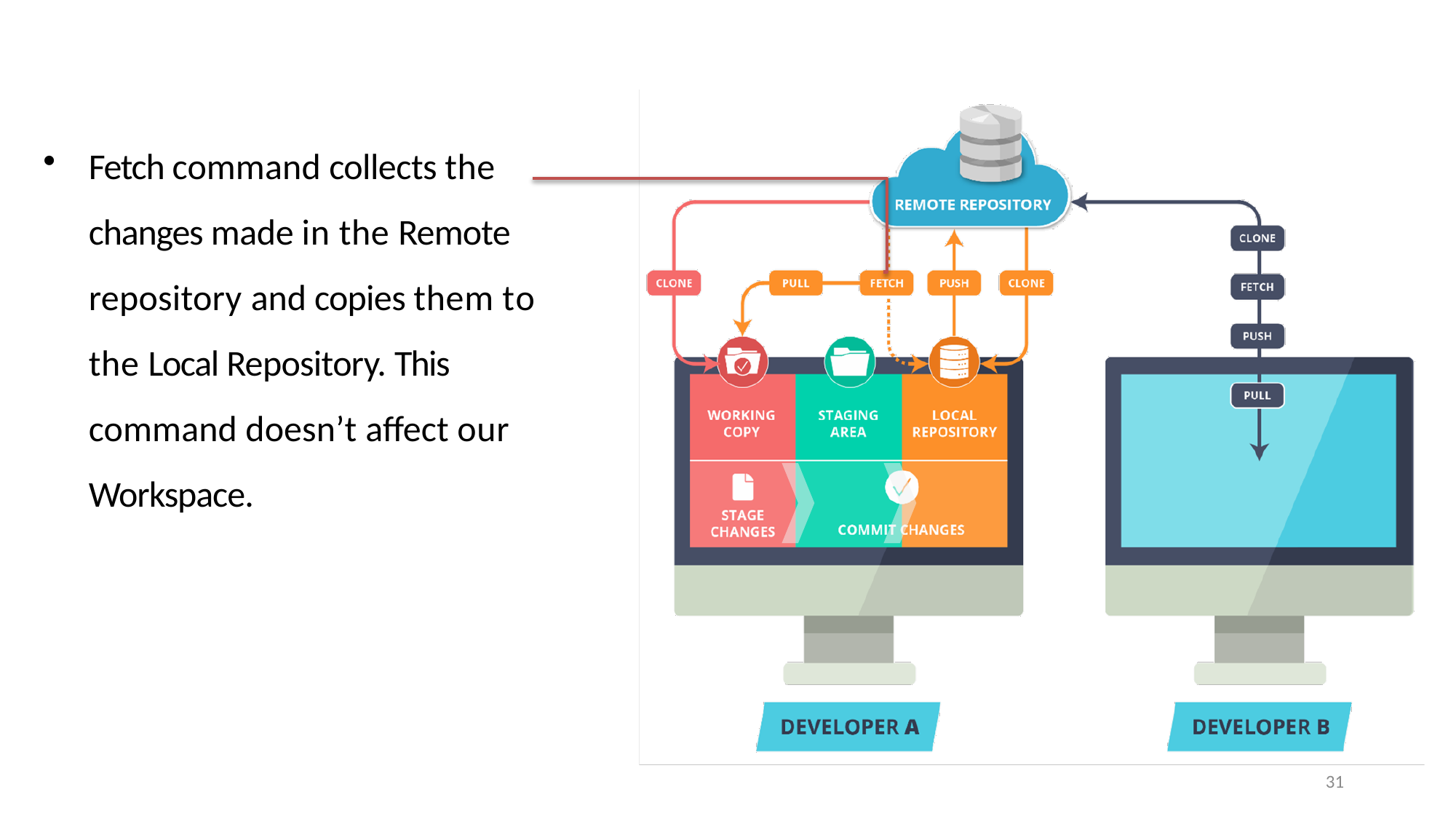

Git Workflow

Fetch command collects the  changes made in the Remote  repository and copies them to  the Local Repository. This
command doesn’t affect our  Workspace.

31